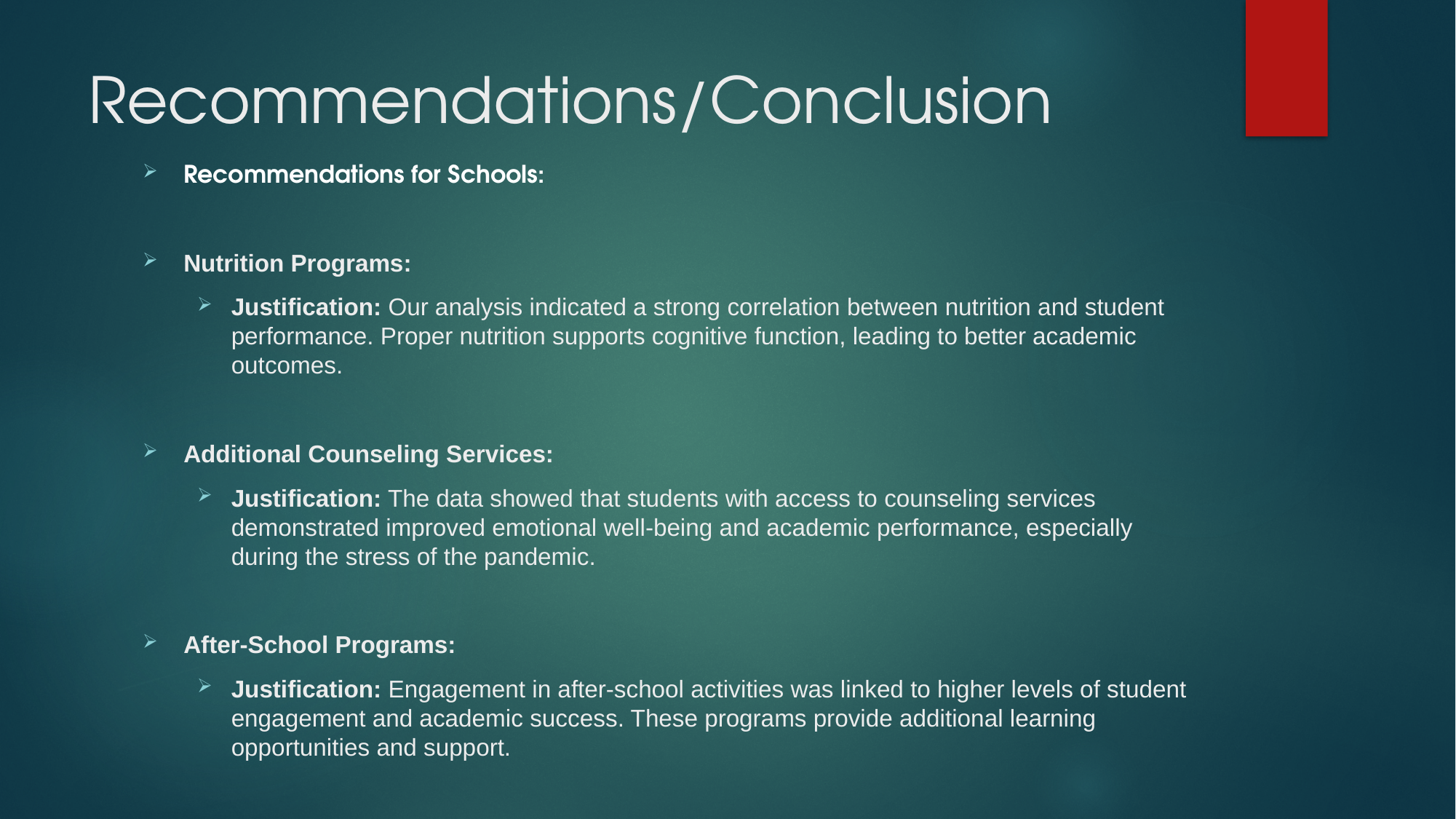

# Recommendations/Conclusion
Recommendations for Schools:

Nutrition Programs:
Justification: Our analysis indicated a strong correlation between nutrition and student performance. Proper nutrition supports cognitive function, leading to better academic outcomes.

Additional Counseling Services:
Justification: The data showed that students with access to counseling services demonstrated improved emotional well-being and academic performance, especially during the stress of the pandemic.

After-School Programs:
Justification: Engagement in after-school activities was linked to higher levels of student engagement and academic success. These programs provide additional learning opportunities and support.